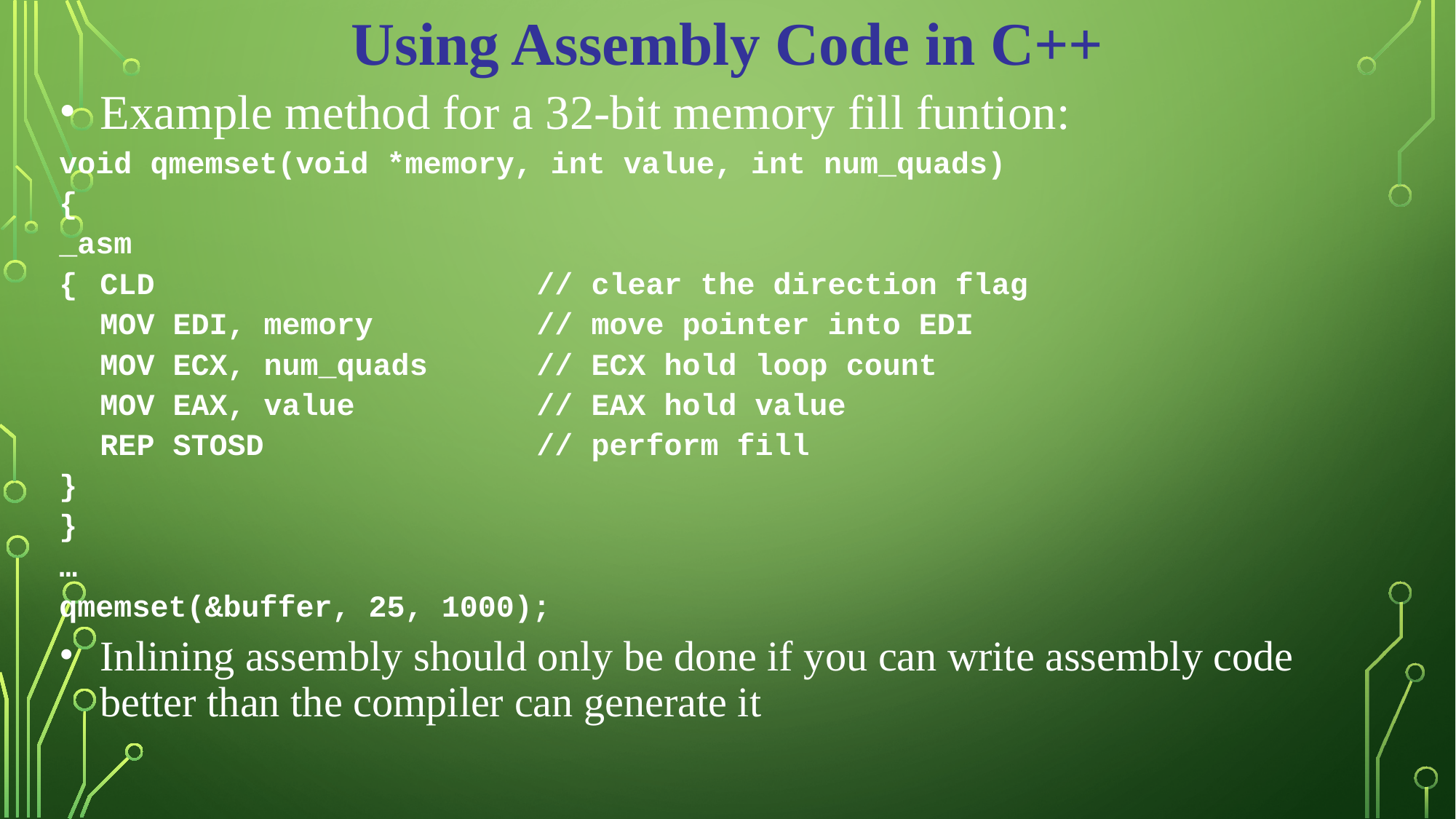

Using Assembly Code in C++
Example method for a 32-bit memory fill funtion:
void qmemset(void *memory, int value, int num_quads)
{
_asm
{	CLD				// clear the direction flag
	MOV EDI, memory		// move pointer into EDI
	MOV ECX, num_quads	// ECX hold loop count
	MOV EAX, value		// EAX hold value
	REP STOSD			// perform fill
}
}
…
qmemset(&buffer, 25, 1000);
Inlining assembly should only be done if you can write assembly code better than the compiler can generate it